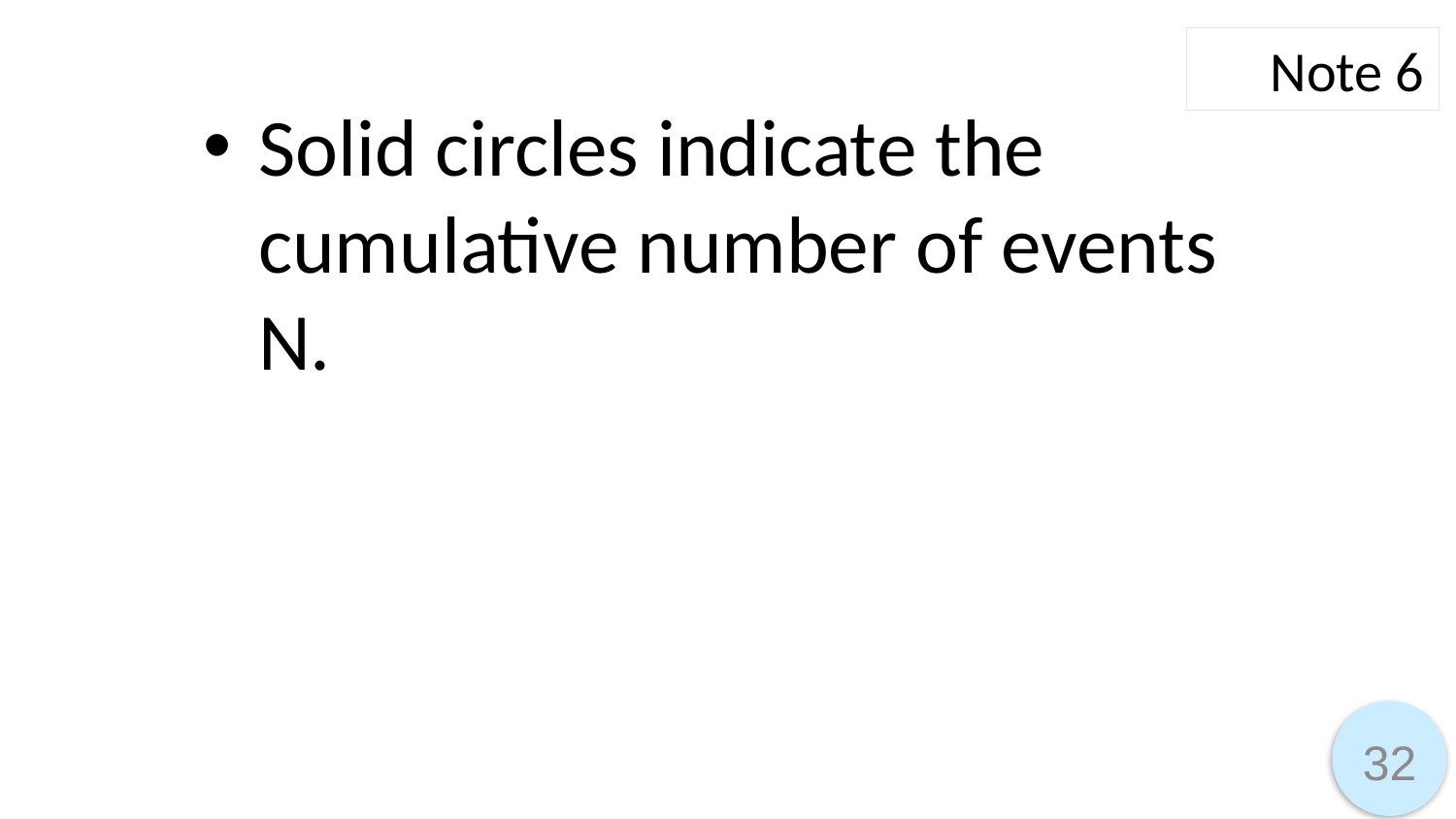

Note 6
Solid circles indicate the cumulative number of events N.
32